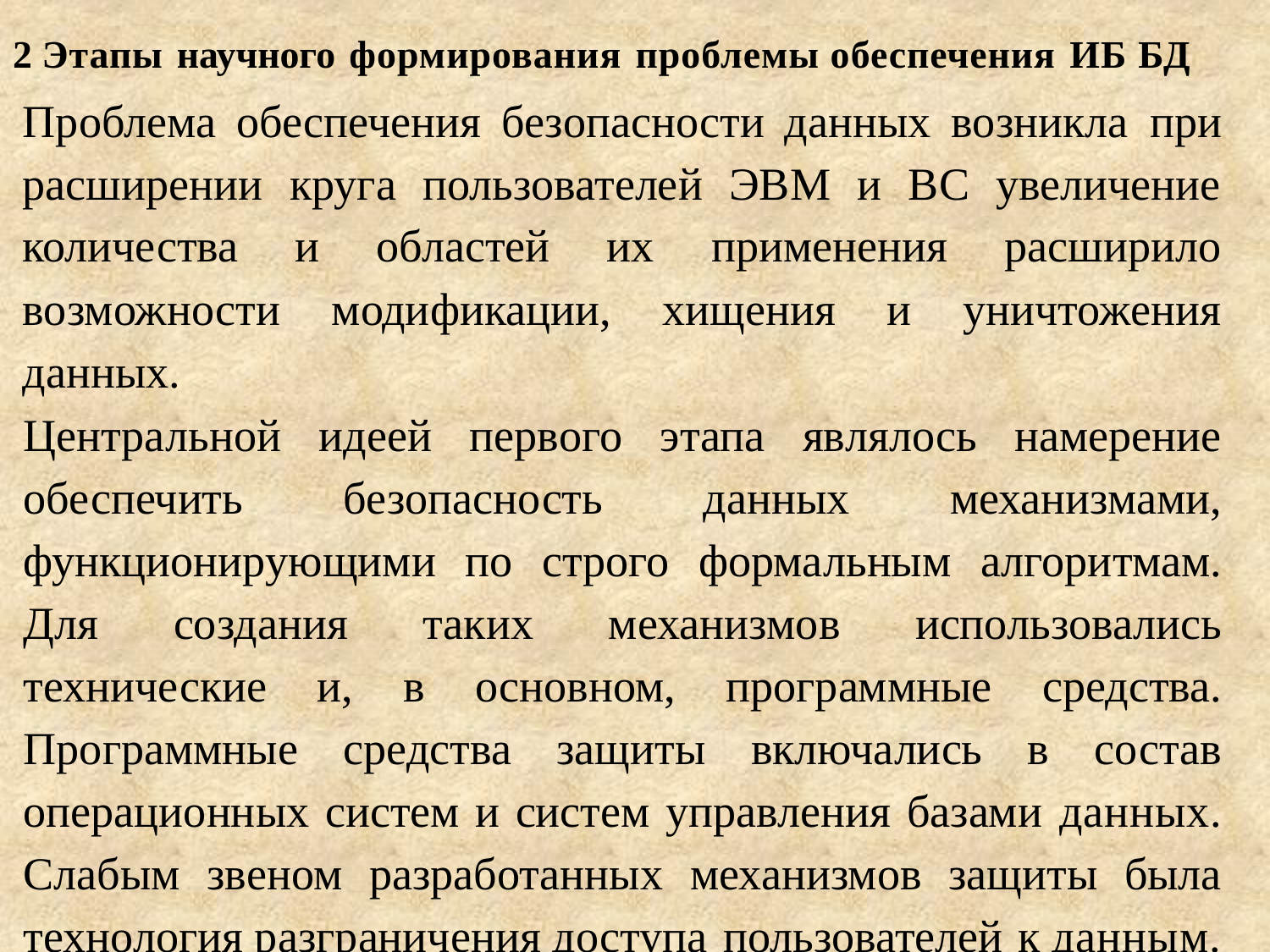

2 Этапы научного формирования проблемы обеспечения ИБ БД
Проблема обеспечения безопасности данных возникла при расширении круга пользователей ЭВМ и ВС увеличение количества и областей их применения расширило возможности модификации, хищения и уничтожения данных.
Центральной идеей первого этапа являлось намерение обеспечить безопасность данных механизмами, функционирующими по строго формальным алгоритмам. Для создания таких механизмов использовались технические и, в основном, программные средства. Программные средства защиты включались в состав операционных систем и систем управления базами данных. Слабым звеном разработанных механизмов защиты была технология разграничения доступа пользователей к данным.